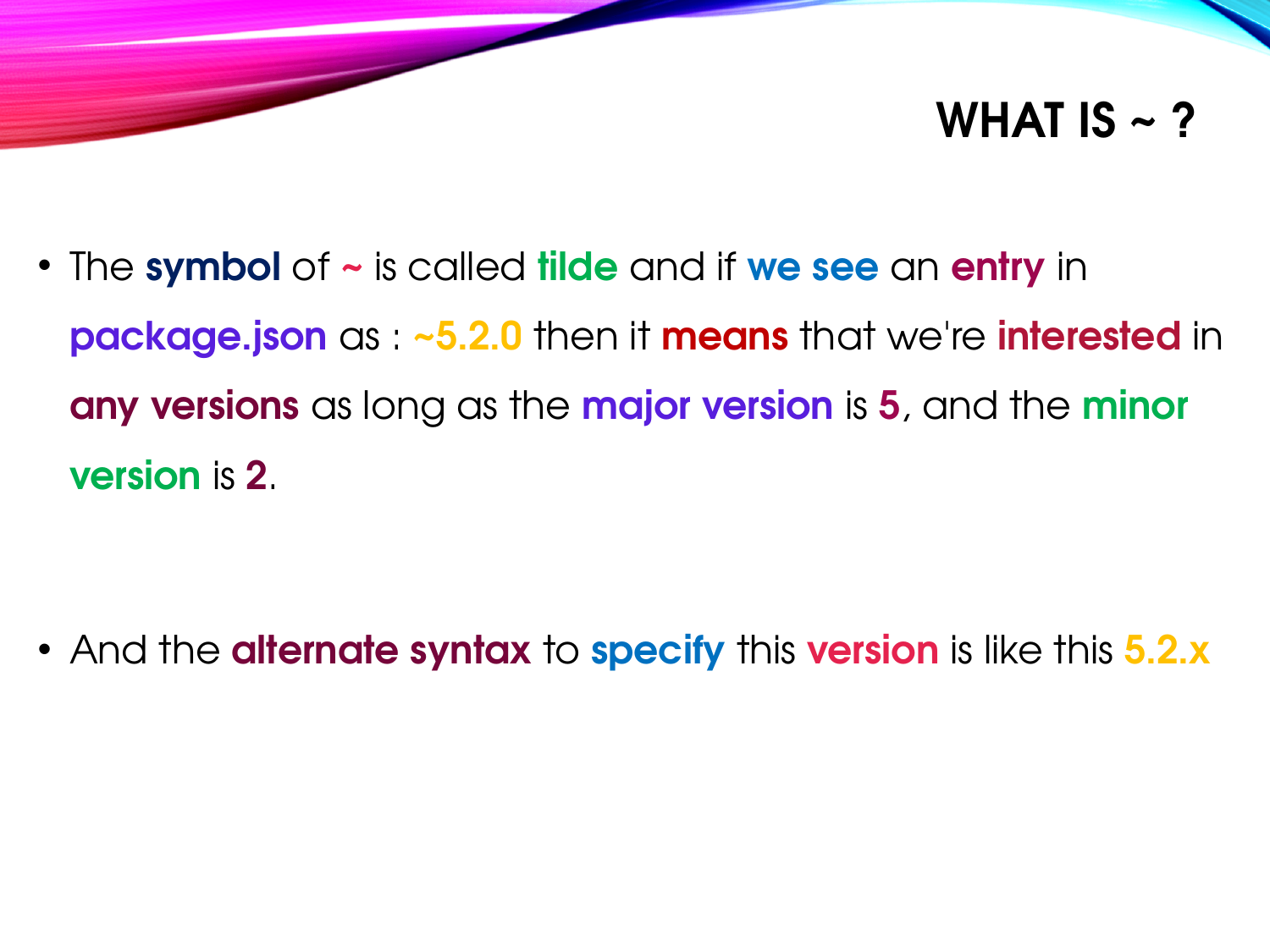

# What is ~ ?
The symbol of ~ is called tilde and if we see an entry in package.json as : ~5.2.0 then it means that we're interested in any versions as long as the major version is 5, and the minor version is 2.

And the alternate syntax to specify this version is like this 5.2.x